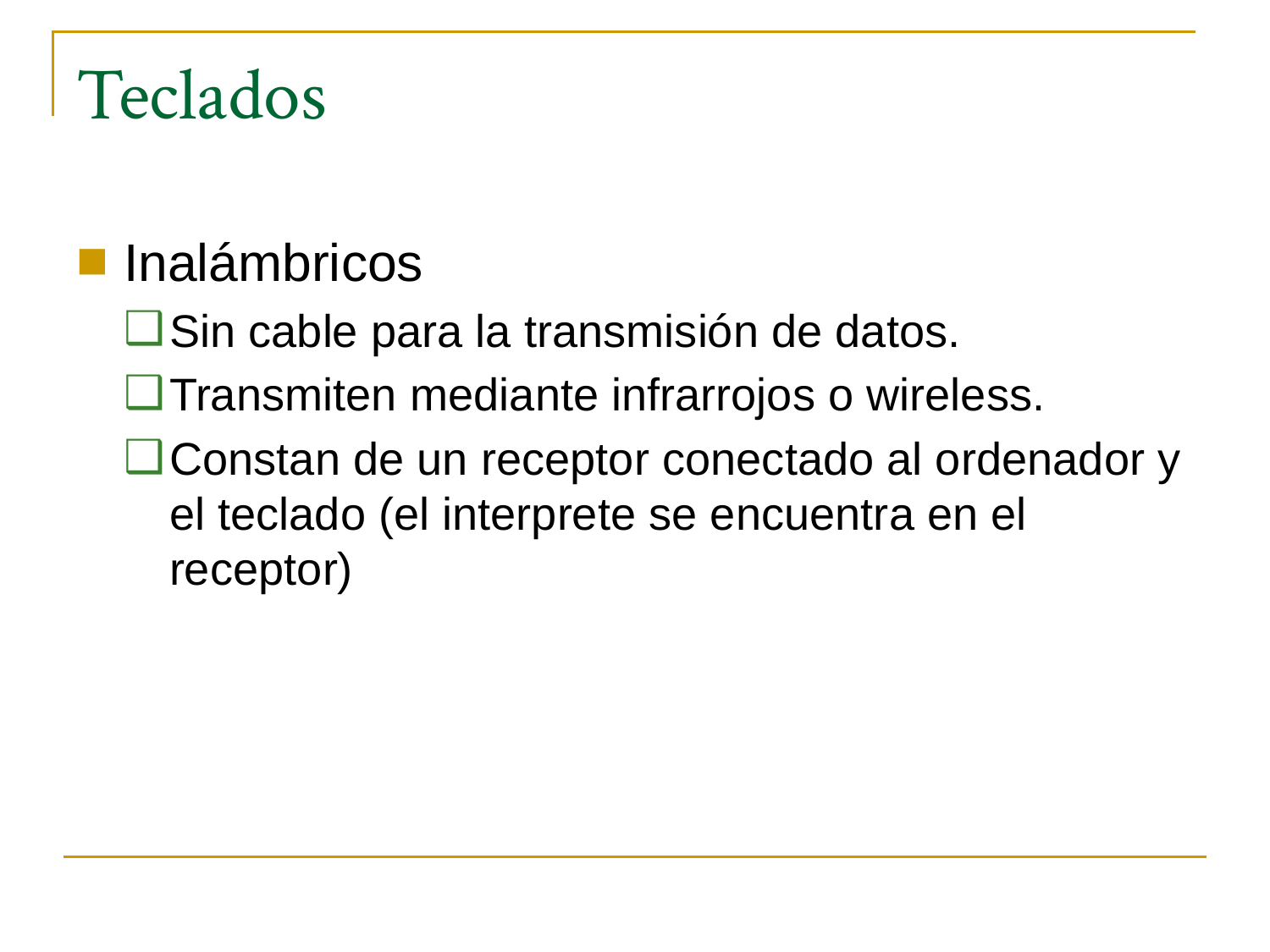

# Teclados
Inalámbricos
Sin cable para la transmisión de datos.
Transmiten mediante infrarrojos o wireless.
Constan de un receptor conectado al ordenador y el teclado (el interprete se encuentra en el receptor)